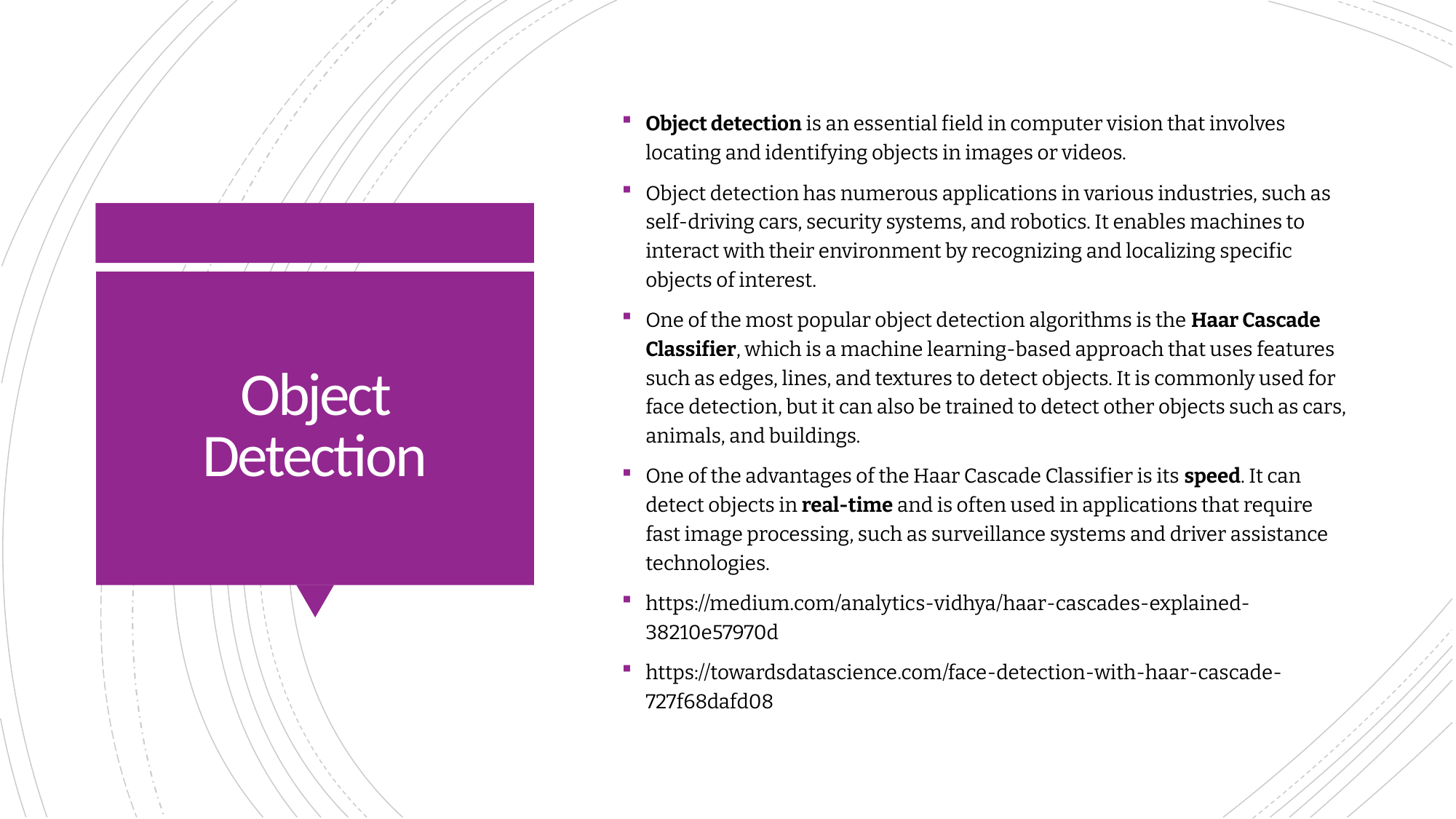

Object detection is an essential field in computer vision that involves locating and identifying objects in images or videos.
Object detection has numerous applications in various industries, such as self-driving cars, security systems, and robotics. It enables machines to interact with their environment by recognizing and localizing specific objects of interest.
One of the most popular object detection algorithms is the Haar Cascade Classifier, which is a machine learning-based approach that uses features such as edges, lines, and textures to detect objects. It is commonly used for face detection, but it can also be trained to detect other objects such as cars, animals, and buildings.
One of the advantages of the Haar Cascade Classifier is its speed. It can detect objects in real-time and is often used in applications that require fast image processing, such as surveillance systems and driver assistance technologies.
https://medium.com/analytics-vidhya/haar-cascades-explained-38210e57970d
https://towardsdatascience.com/face-detection-with-haar-cascade-727f68dafd08
# Object Detection